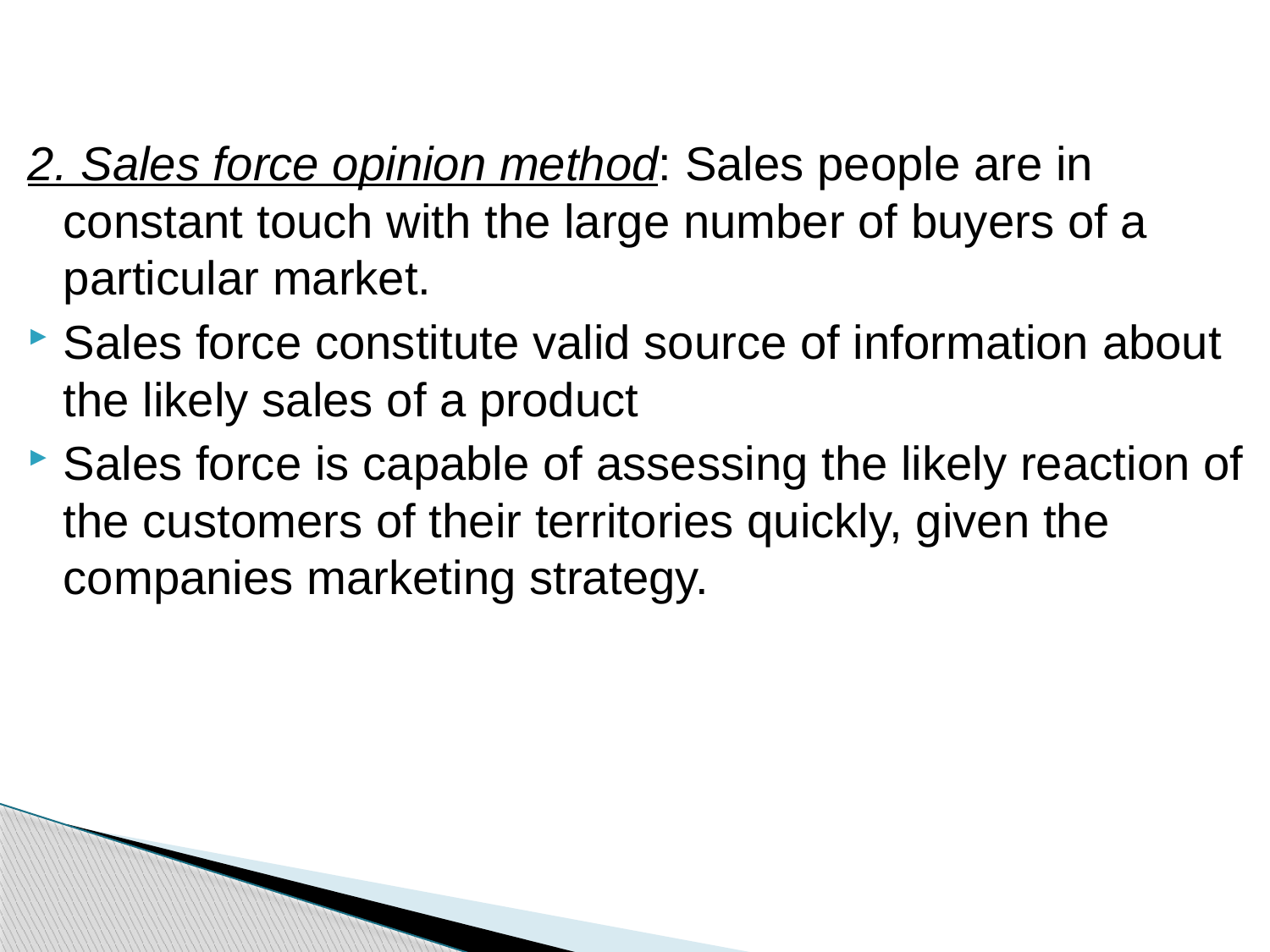

2. Sales force opinion method: Sales people are in constant touch with the large number of buyers of a particular market.
Sales force constitute valid source of information about the likely sales of a product
Sales force is capable of assessing the likely reaction of the customers of their territories quickly, given the companies marketing strategy.